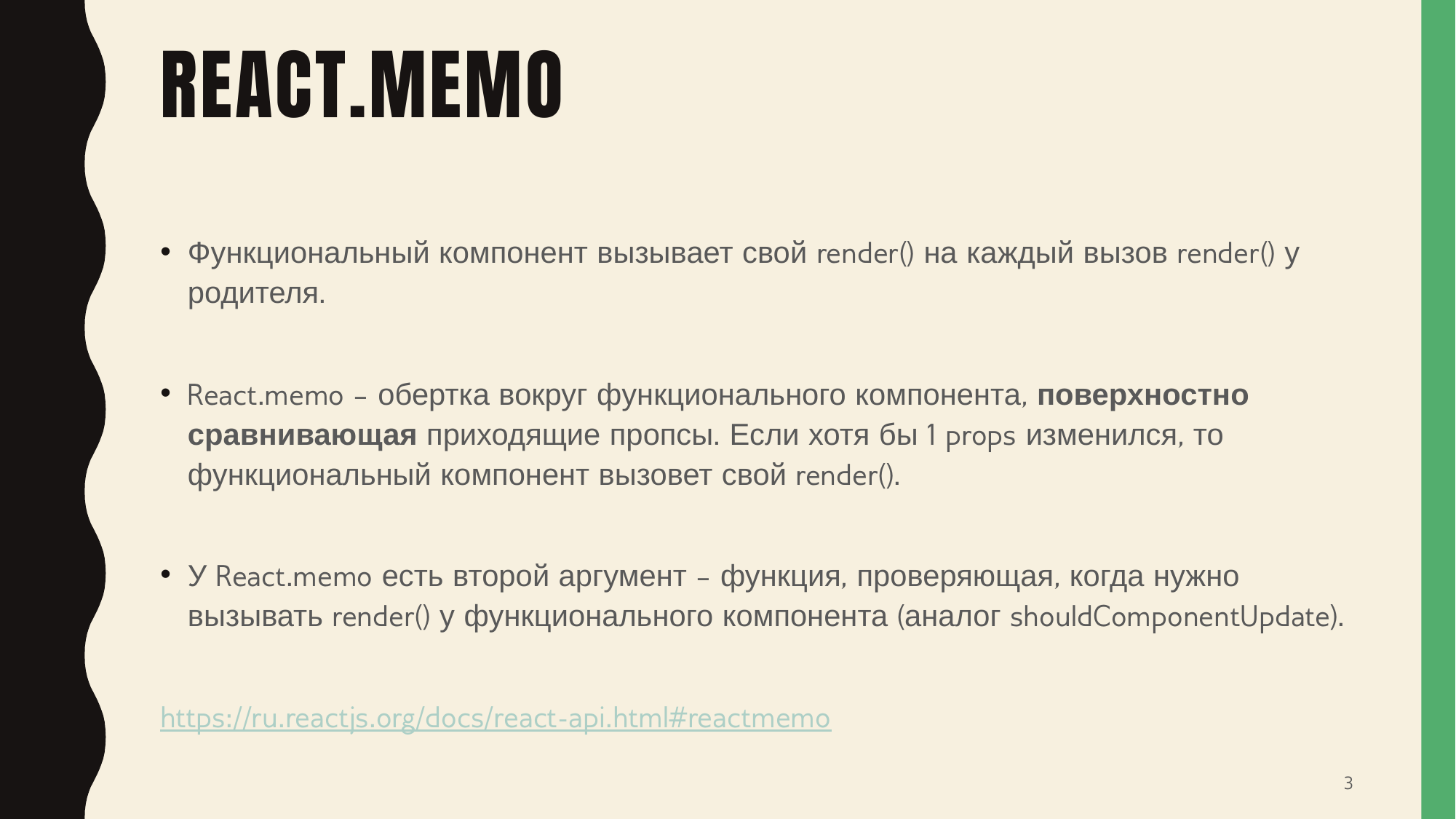

# React.memo
Функциональный компонент вызывает свой render() на каждый вызов render() у родителя.

React.memo – обертка вокруг функционального компонента, поверхностно сравнивающая приходящие пропсы. Если хотя бы 1 props изменился, то функциональный компонент вызовет свой render().

У React.memo есть второй аргумент – функция, проверяющая, когда нужно вызывать render() у функционального компонента (аналог shouldComponentUpdate).

https://ru.reactjs.org/docs/react-api.html#reactmemo
3